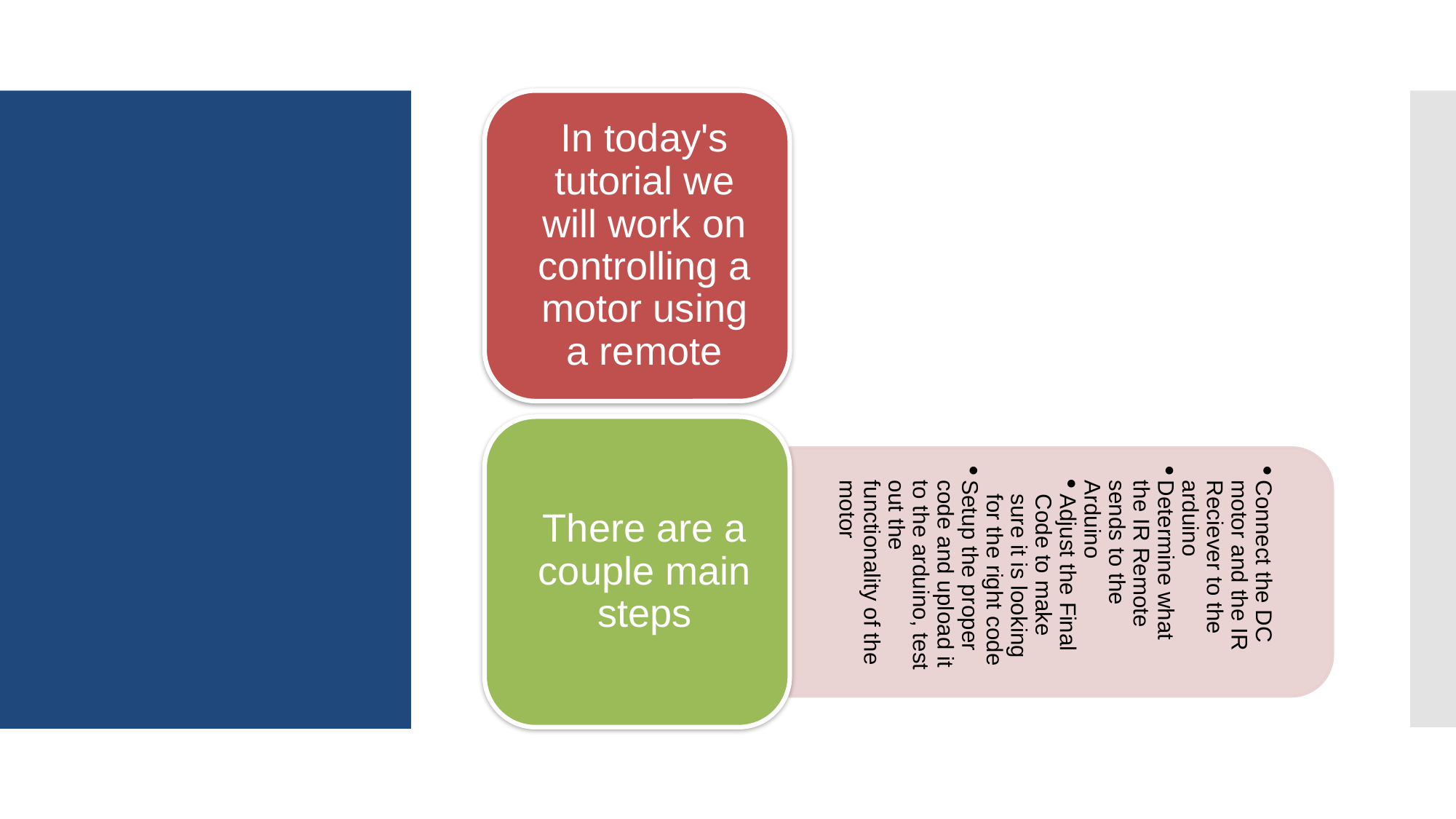

In today's tutorial we will work on controlling a motor using a remote

Connect the DC motor and the IR Reciever to the arduino
Determine what the IR Remote sends to the Arduino
Adjust the Final Code to make sure it is looking for the right code
Setup the proper code and upload it to the arduino, test out the functionality of the motor
There are a couple main steps